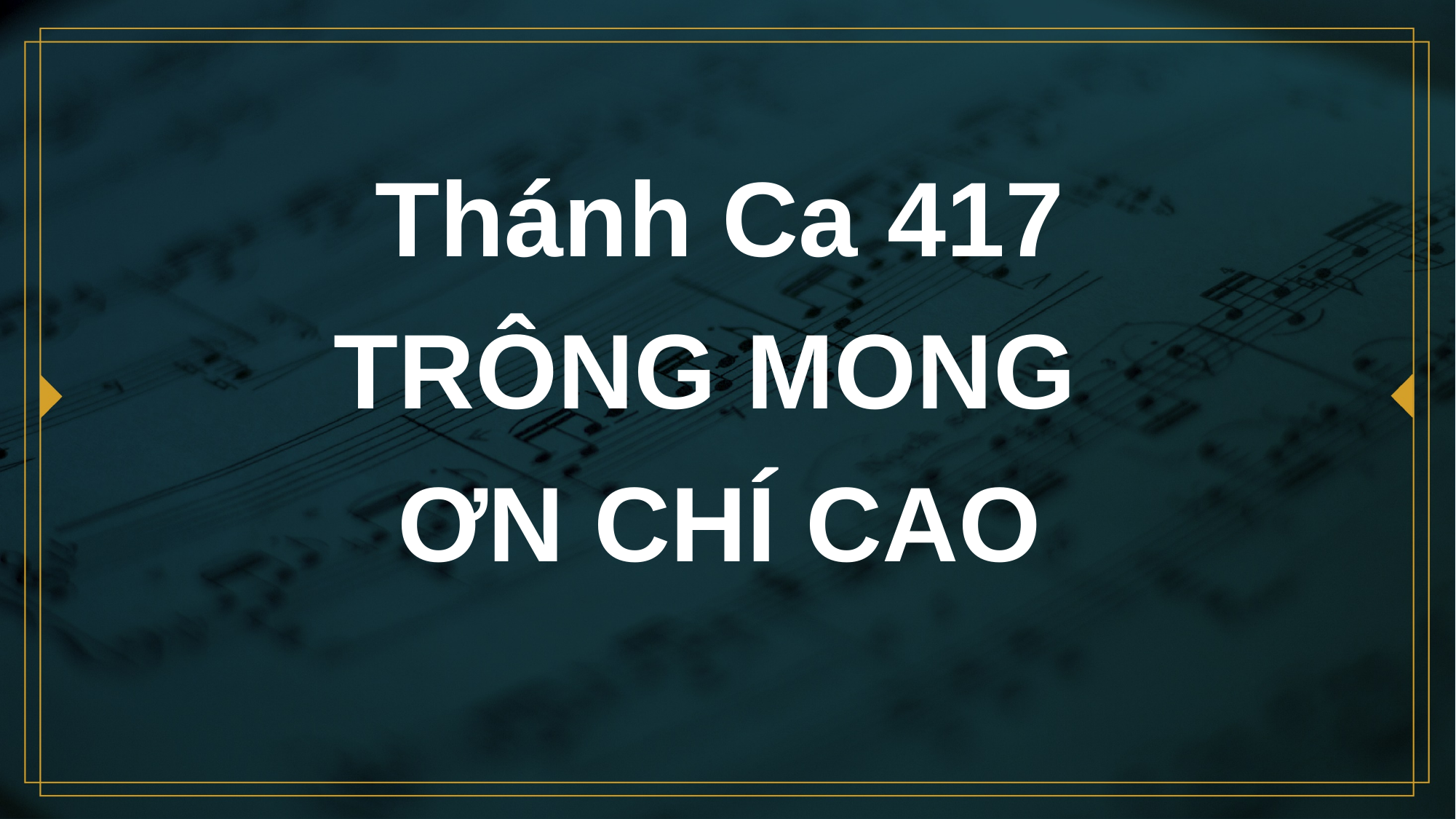

# Thánh Ca 417 TRÔNG MONG ƠN CHÍ CAO